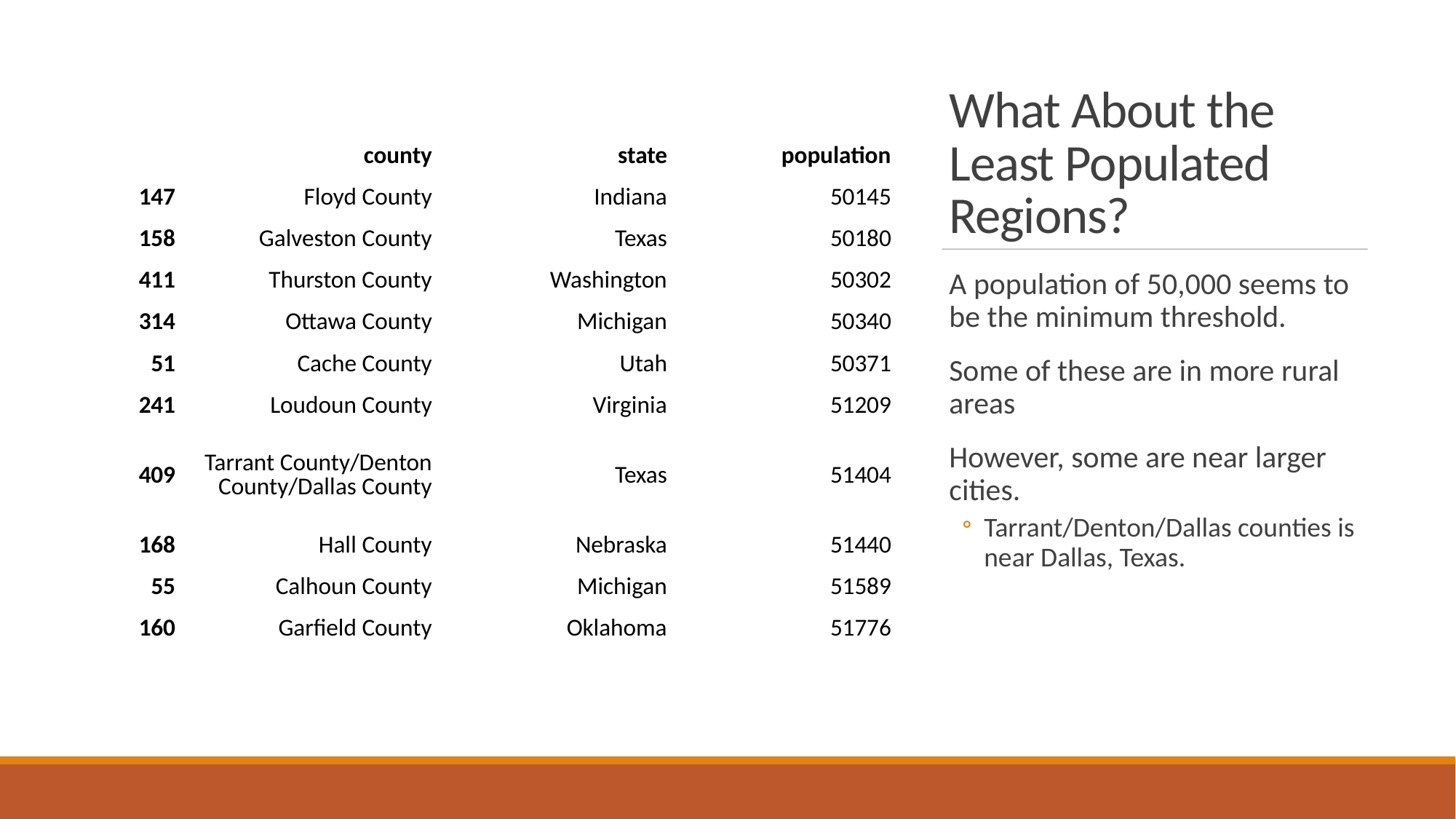

# What About the Least Populated Regions?
|  | county | state | population |
| --- | --- | --- | --- |
| 147 | Floyd County | Indiana | 50145 |
| 158 | Galveston County | Texas | 50180 |
| 411 | Thurston County | Washington | 50302 |
| 314 | Ottawa County | Michigan | 50340 |
| 51 | Cache County | Utah | 50371 |
| 241 | Loudoun County | Virginia | 51209 |
| 409 | Tarrant County/Denton County/Dallas County | Texas | 51404 |
| 168 | Hall County | Nebraska | 51440 |
| 55 | Calhoun County | Michigan | 51589 |
| 160 | Garfield County | Oklahoma | 51776 |
A population of 50,000 seems to be the minimum threshold.
Some of these are in more rural areas
However, some are near larger cities.
Tarrant/Denton/Dallas counties is near Dallas, Texas.